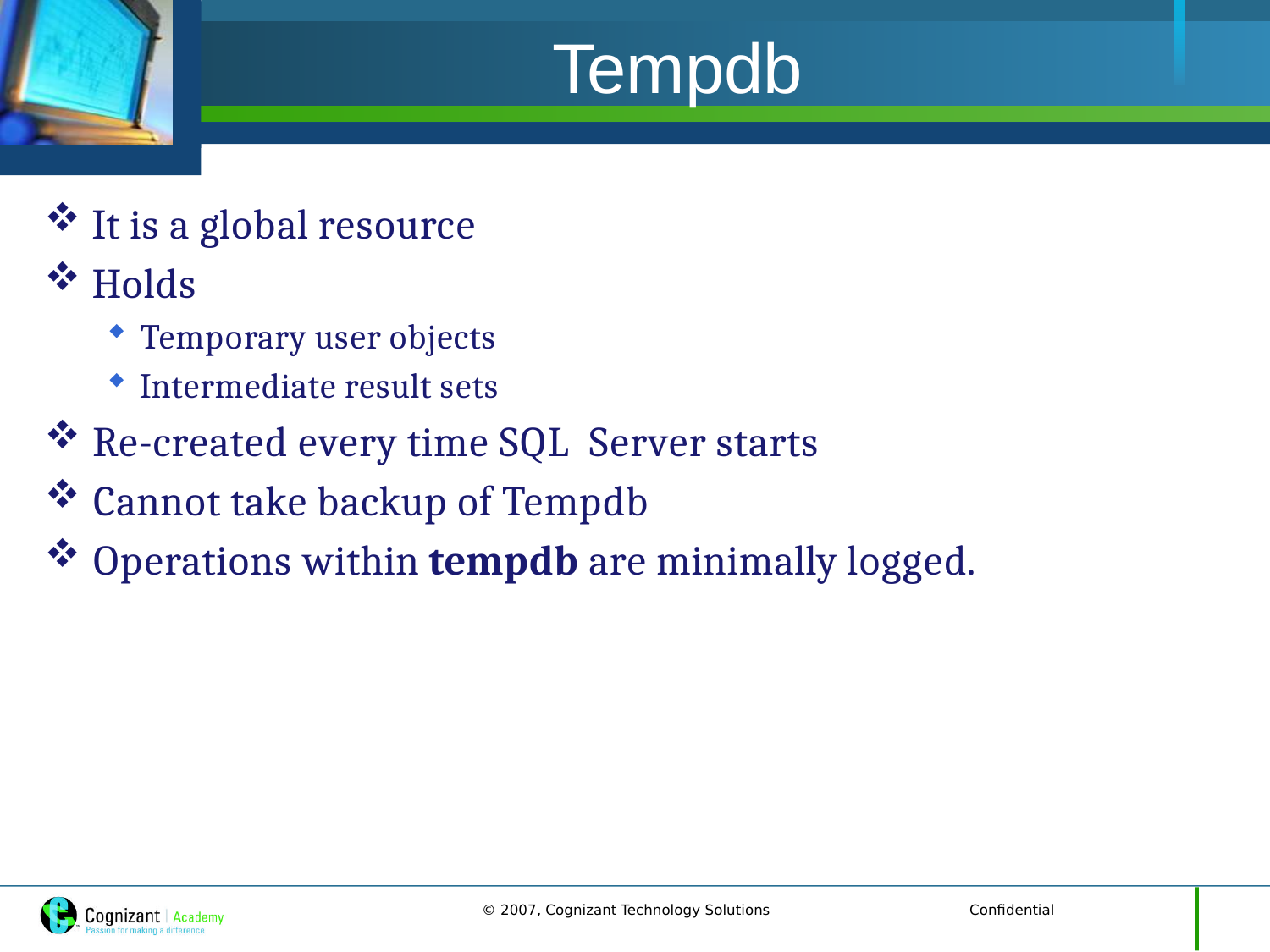

# Tempdb
It is a global resource
Holds
Temporary user objects
Intermediate result sets
Re-created every time SQL  Server starts
Cannot take backup of Tempdb
Operations within tempdb are minimally logged.